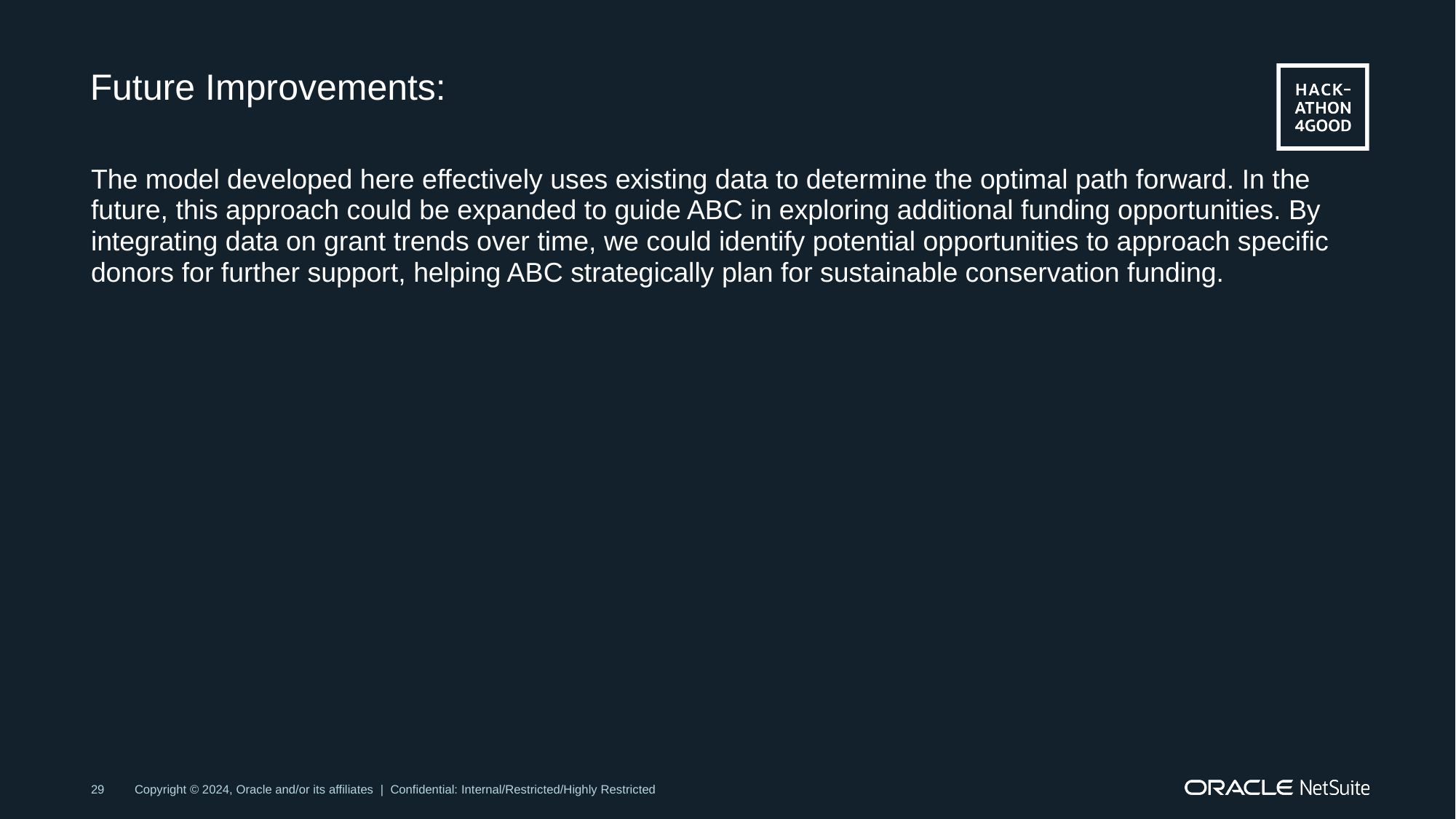

# Future Improvements:
The model developed here effectively uses existing data to determine the optimal path forward. In the future, this approach could be expanded to guide ABC in exploring additional funding opportunities. By integrating data on grant trends over time, we could identify potential opportunities to approach specific donors for further support, helping ABC strategically plan for sustainable conservation funding.
29